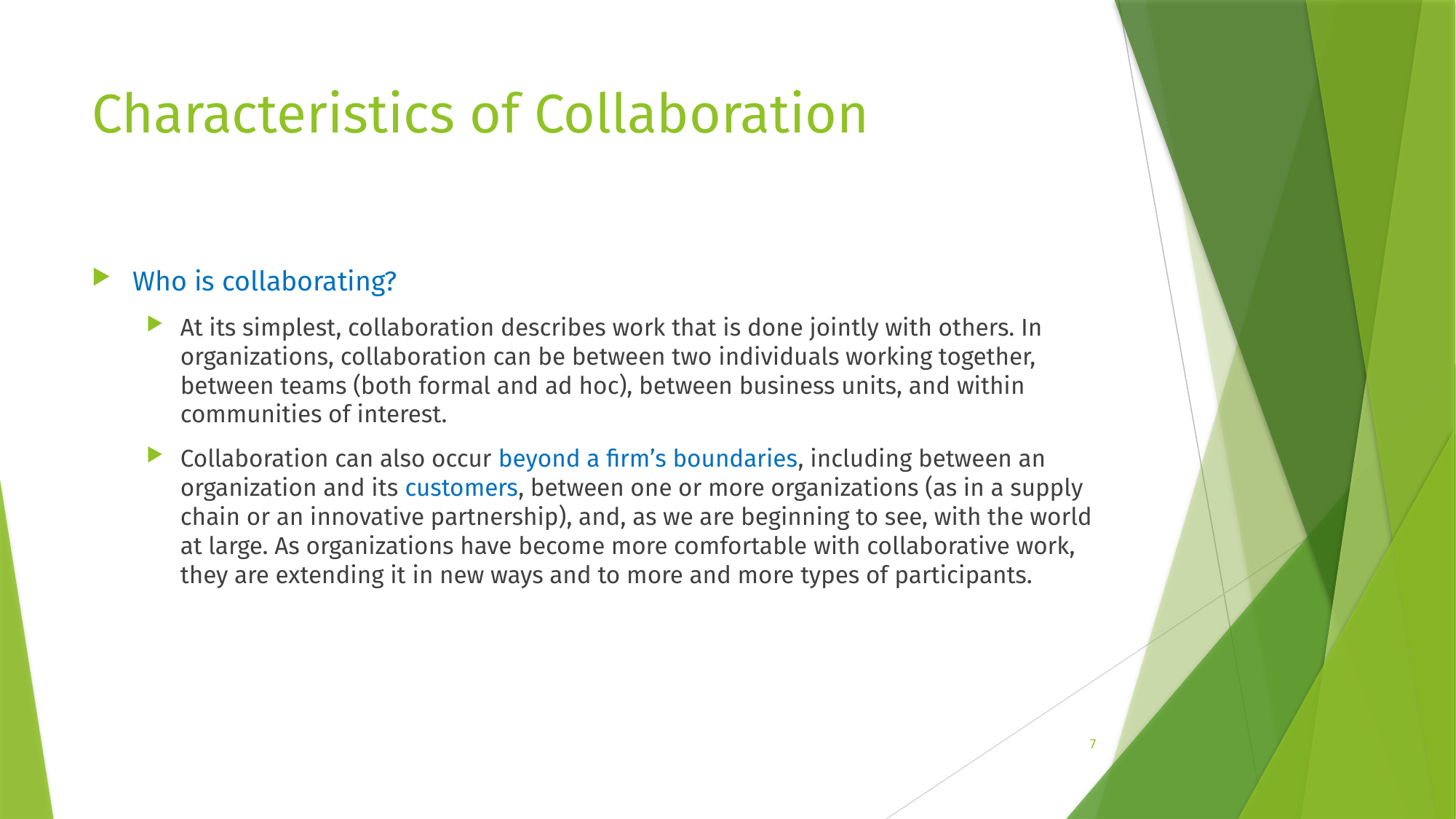

# Characteristics of Collaboration
Who is collaborating?
At its simplest, collaboration describes work that is done jointly with others. In organizations, collaboration can be between two individuals working together, between teams (both formal and ad hoc), between business units, and within communities of interest.
Collaboration can also occur beyond a firm’s boundaries, including between an organization and its customers, between one or more organizations (as in a supply chain or an innovative partnership), and, as we are beginning to see, with the world at large. As organizations have become more comfortable with collaborative work, they are extending it in new ways and to more and more types of participants.
7